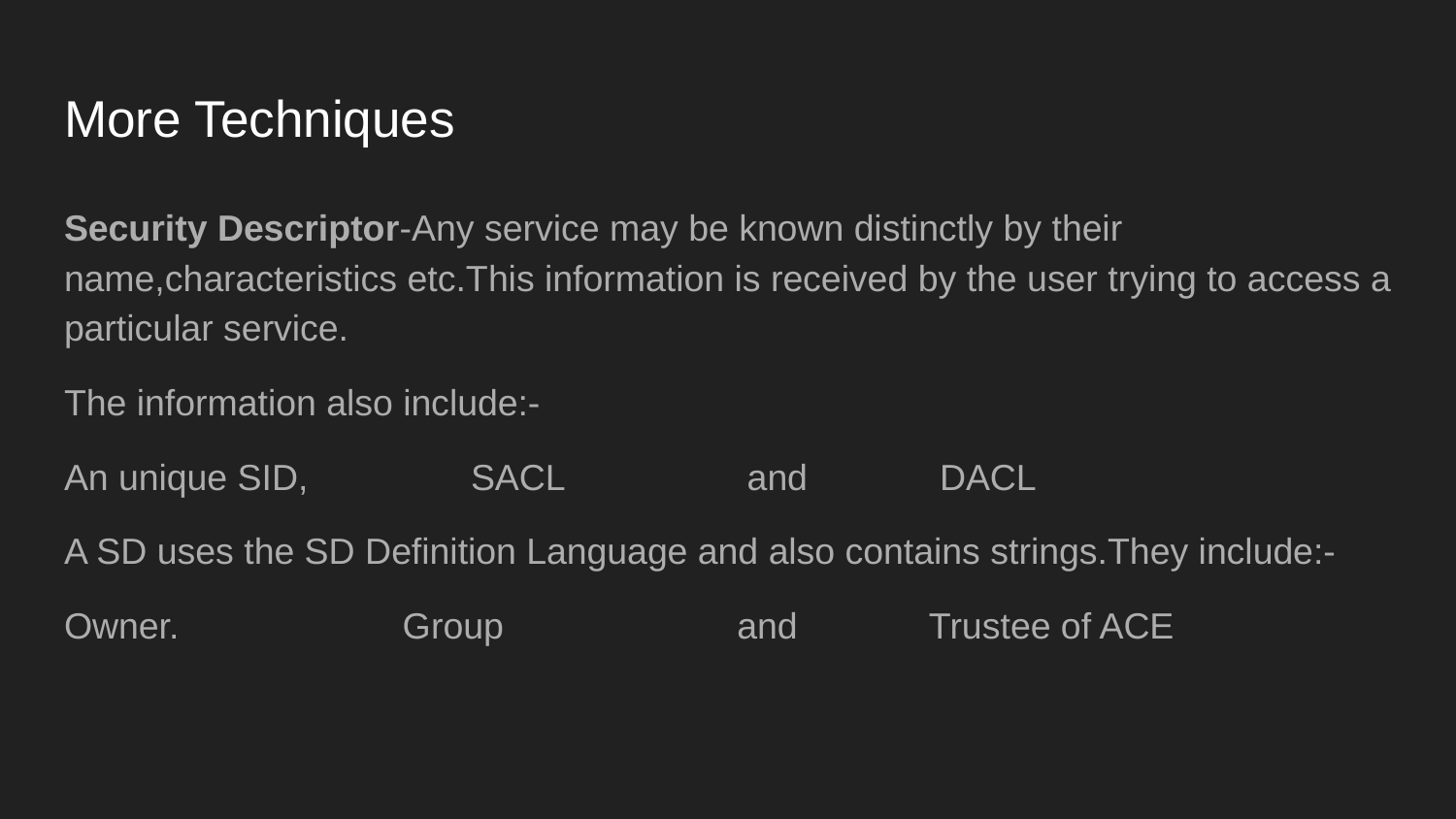

# More Techniques
Security Descriptor-Any service may be known distinctly by their name,characteristics etc.This information is received by the user trying to access a particular service.
The information also include:-
An unique SID,                SACL                  and             DACL
A SD uses the SD Definition Language and also contains strings.They include:-
Owner.                      Group                       and             Trustee of ACE